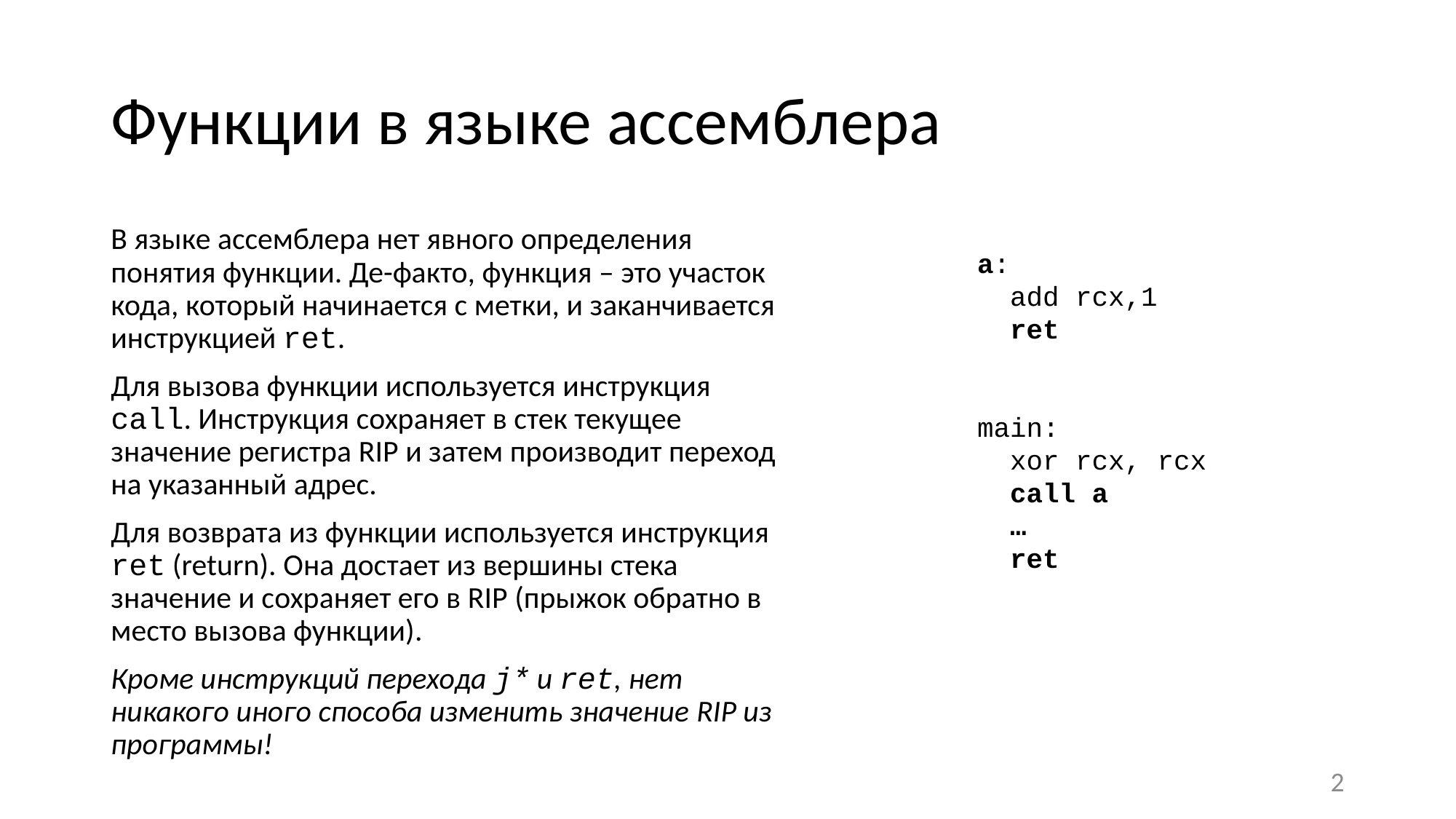

# Функции в языке ассемблера
В языке ассемблера нет явного определения понятия функции. Де-факто, функция – это участок кода, который начинается с метки, и заканчивается инструкцией ret.
Для вызова функции используется инструкция call. Инструкция сохраняет в стек текущее значение регистра RIP и затем производит переход на указанный адрес.
Для возврата из функции используется инструкция ret (return). Она достает из вершины стека значение и сохраняет его в RIP (прыжок обратно в место вызова функции).
Кроме инструкций перехода j* и ret, нет никакого иного способа изменить значение RIP из программы!

a:
  add rcx,1
  ret

main:
  xor rcx, rcx
  call a
  …
  ret
2